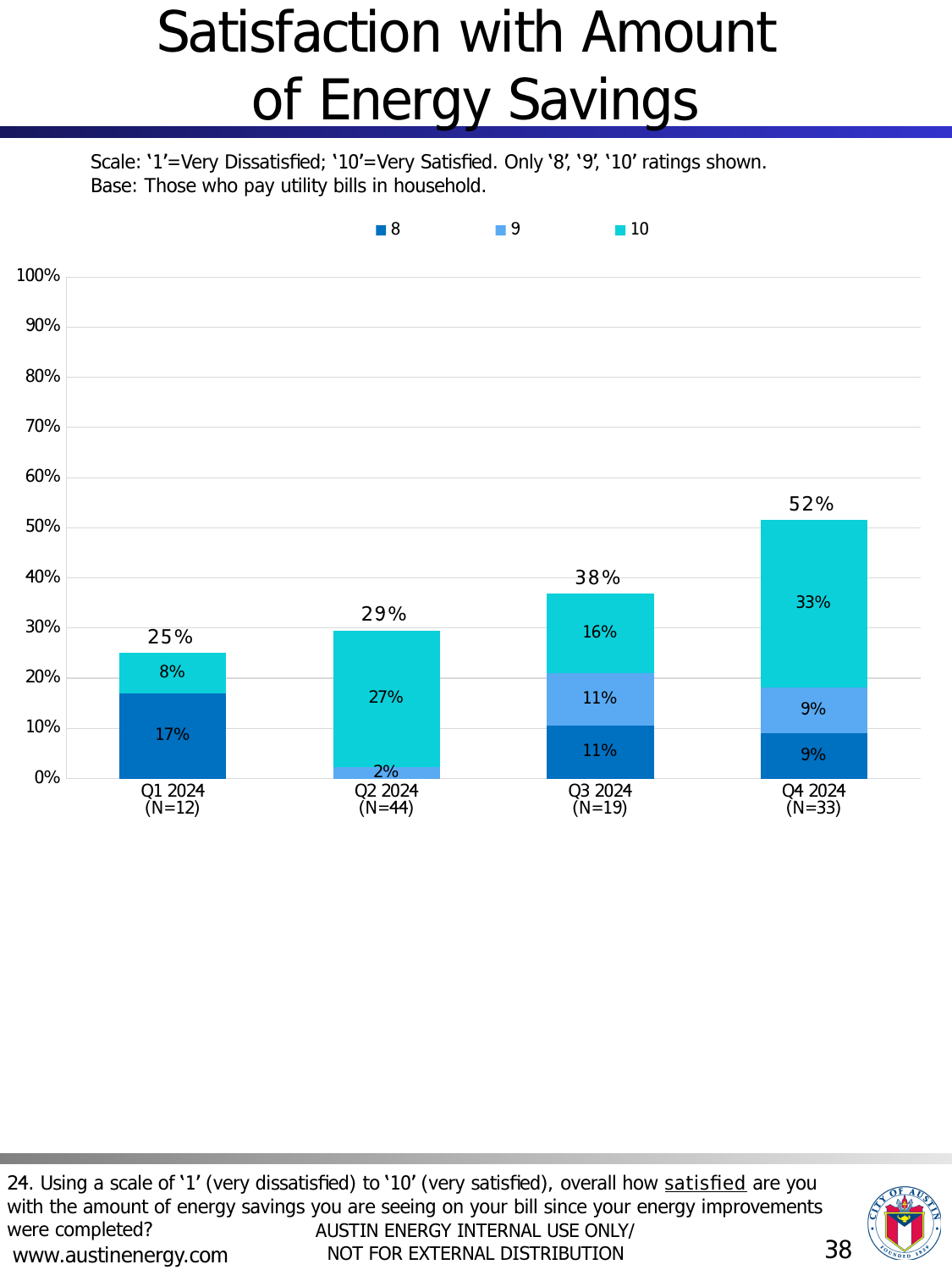

# Satisfaction with Amount of Energy Savings
Scale: ‘1’=Very Dissatisfied; ‘10’=Very Satisfied. Only ‘8’, ‘9’, ‘10’ ratings shown.
Base: Those who pay utility bills in household.

### Chart

| Category | 8 | 9 | 10 | sum of displayed values |
|---|---|---|---|---|
| Q1 2024
(N=12) | 0.17 | None | 0.08 | 0.25 |
| Q2 2024
(N=44) | None | 0.02272727272727273 | 0.2727272727272727 | 0.29000000000000004 |
| Q3 2024
(N=19) | 0.10526315789473684 | 0.10526315789473684 | 0.15789473684210525 | 0.38 |
| Q4 2024
(N=33) | 0.09090909090909091 | 0.09090909090909091 | 0.3333333333333333 | 0.5151515151515151 |
24. Using a scale of ‘1’ (very dissatisfied) to ‘10’ (very satisfied), overall how satisfied are you with the amount of energy savings you are seeing on your bill since your energy improvements were completed?
38